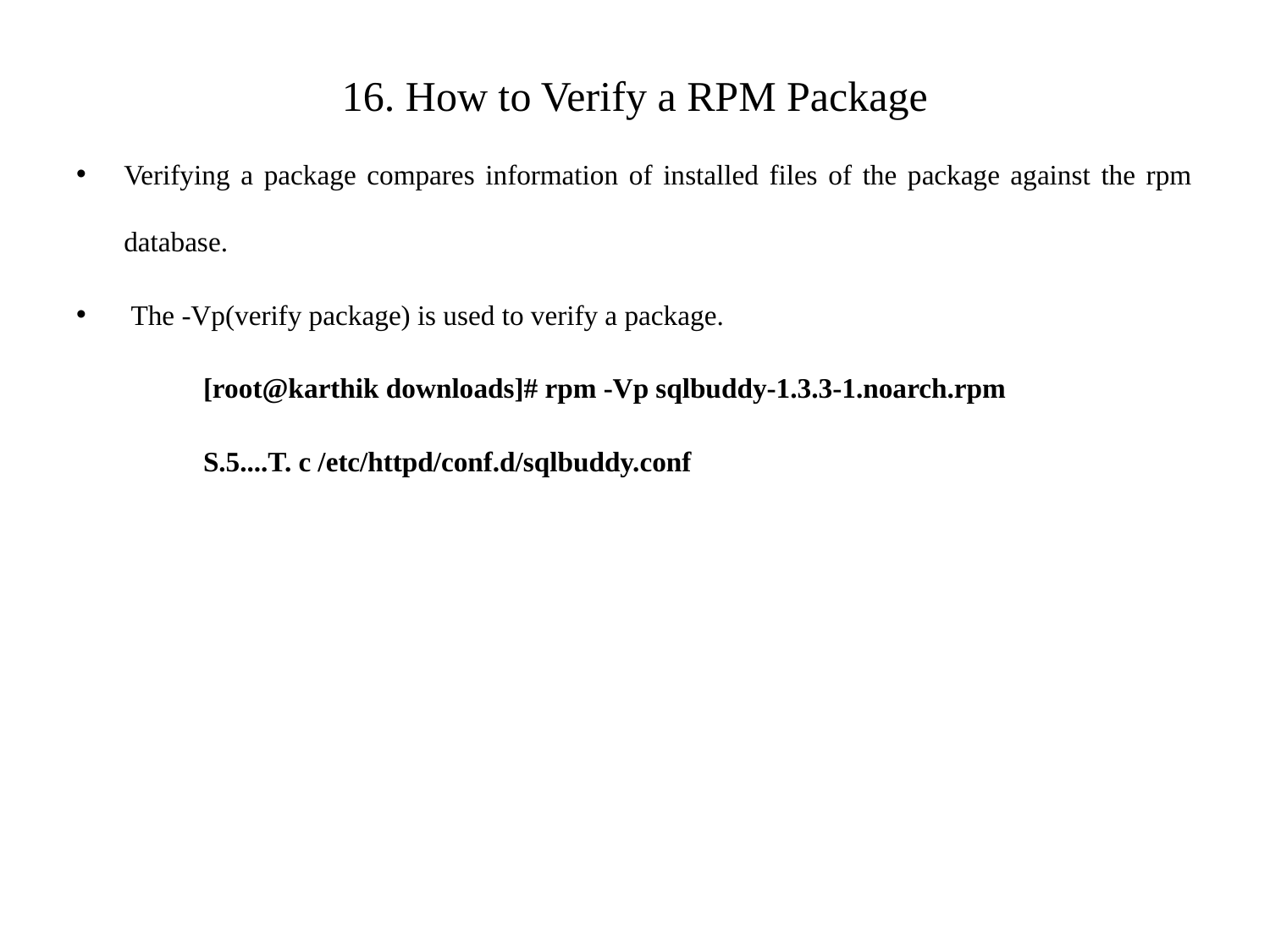

# 16. How to Verify a RPM Package
Verifying a package compares information of installed files of the package against the rpm database.
 The -Vp(verify package) is used to verify a package.
[root@karthik downloads]# rpm -Vp sqlbuddy-1.3.3-1.noarch.rpm
S.5....T. c /etc/httpd/conf.d/sqlbuddy.conf